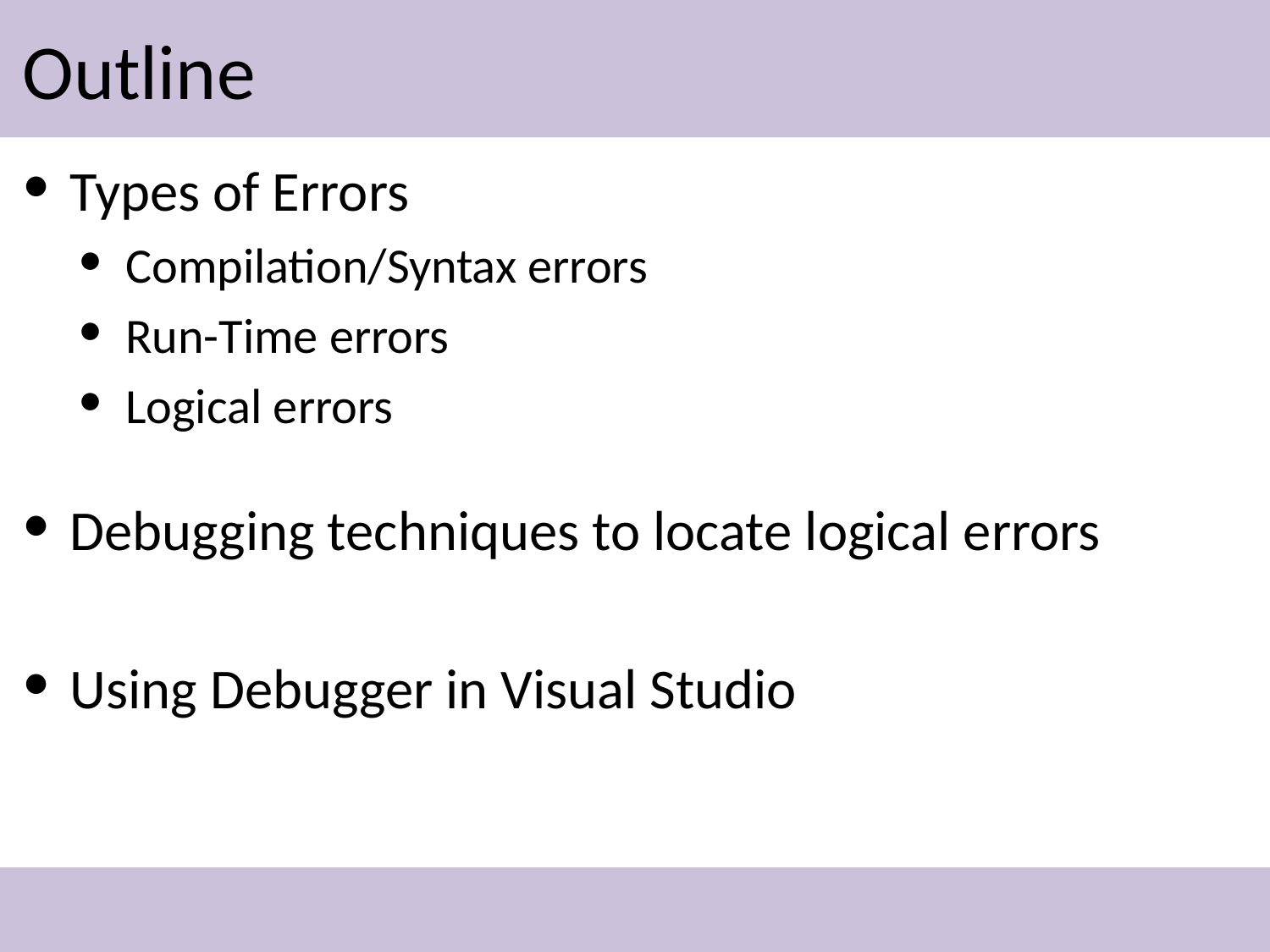

# Outline
Types of Errors
Compilation/Syntax errors
Run-Time errors
Logical errors

Debugging techniques to locate logical errors

Using Debugger in Visual Studio